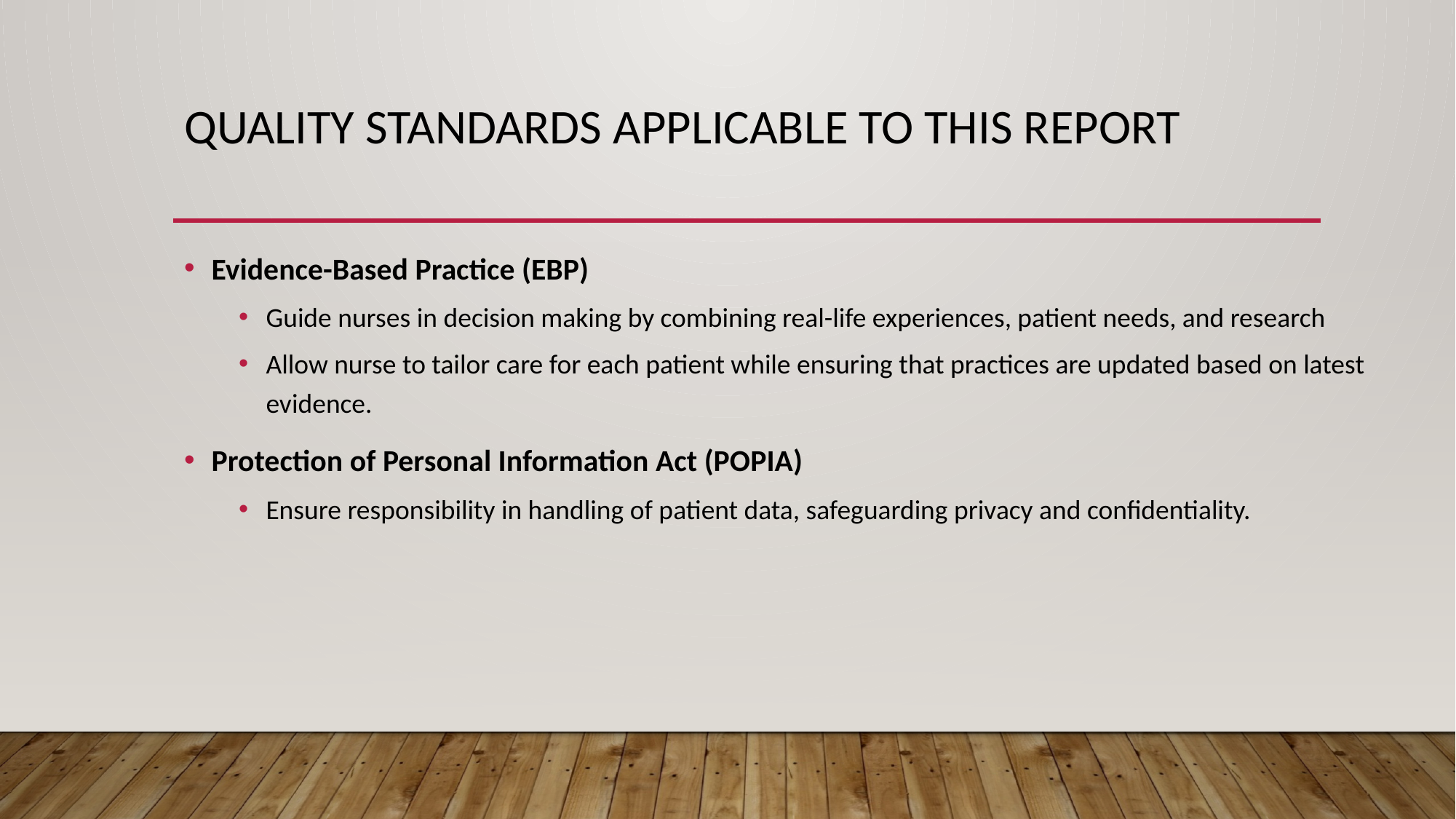

# QUALITY STANDARDS APPLICABLE TO THIS REPORT
Evidence-Based Practice (EBP)
Guide nurses in decision making by combining real-life experiences, patient needs, and research
Allow nurse to tailor care for each patient while ensuring that practices are updated based on latest evidence.
Protection of Personal Information Act (POPIA)
Ensure responsibility in handling of patient data, safeguarding privacy and confidentiality.